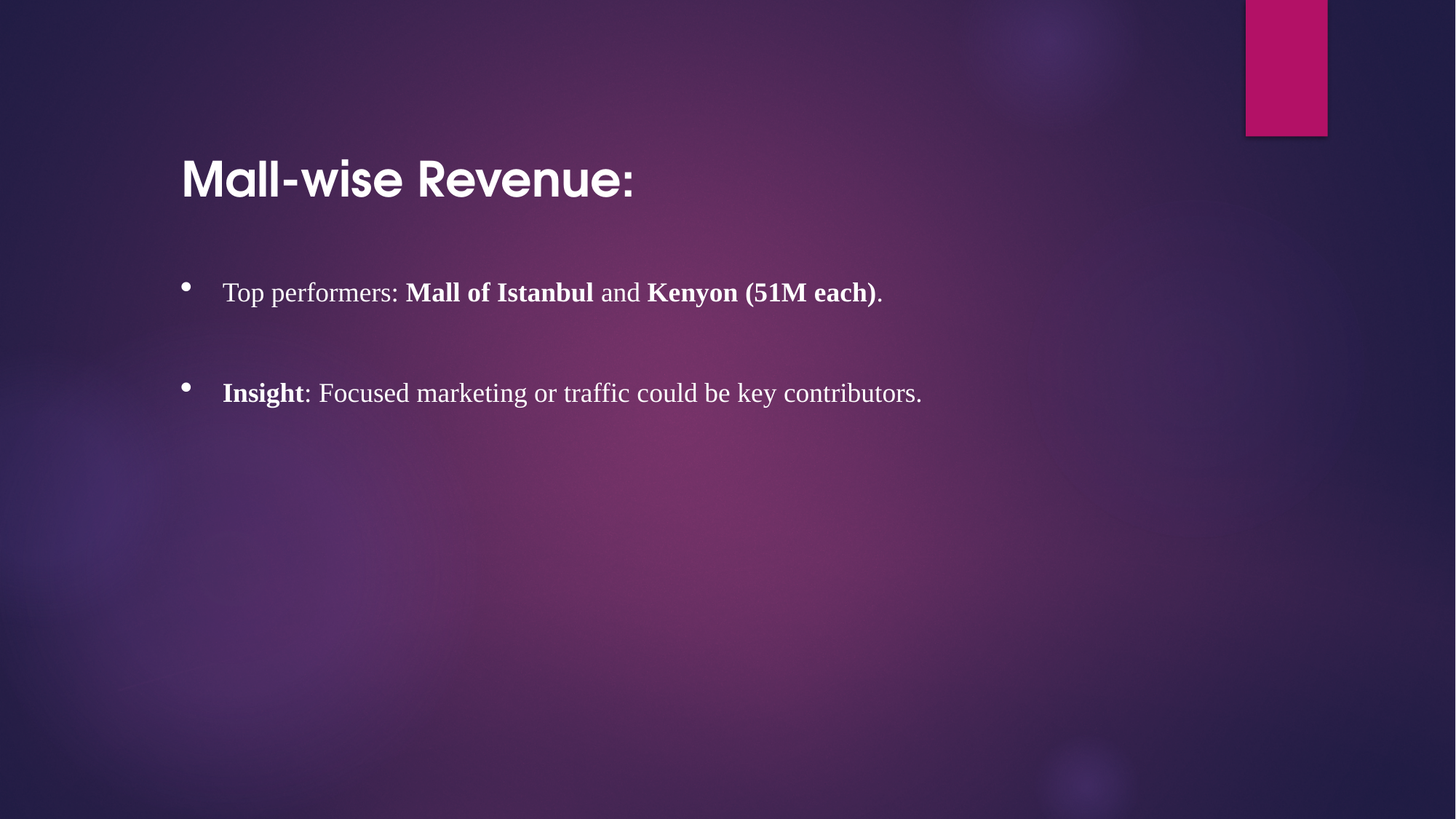

Mall-wise Revenue:

Top performers: Mall of Istanbul and Kenyon (51M each).

Insight: Focused marketing or traffic could be key contributors.